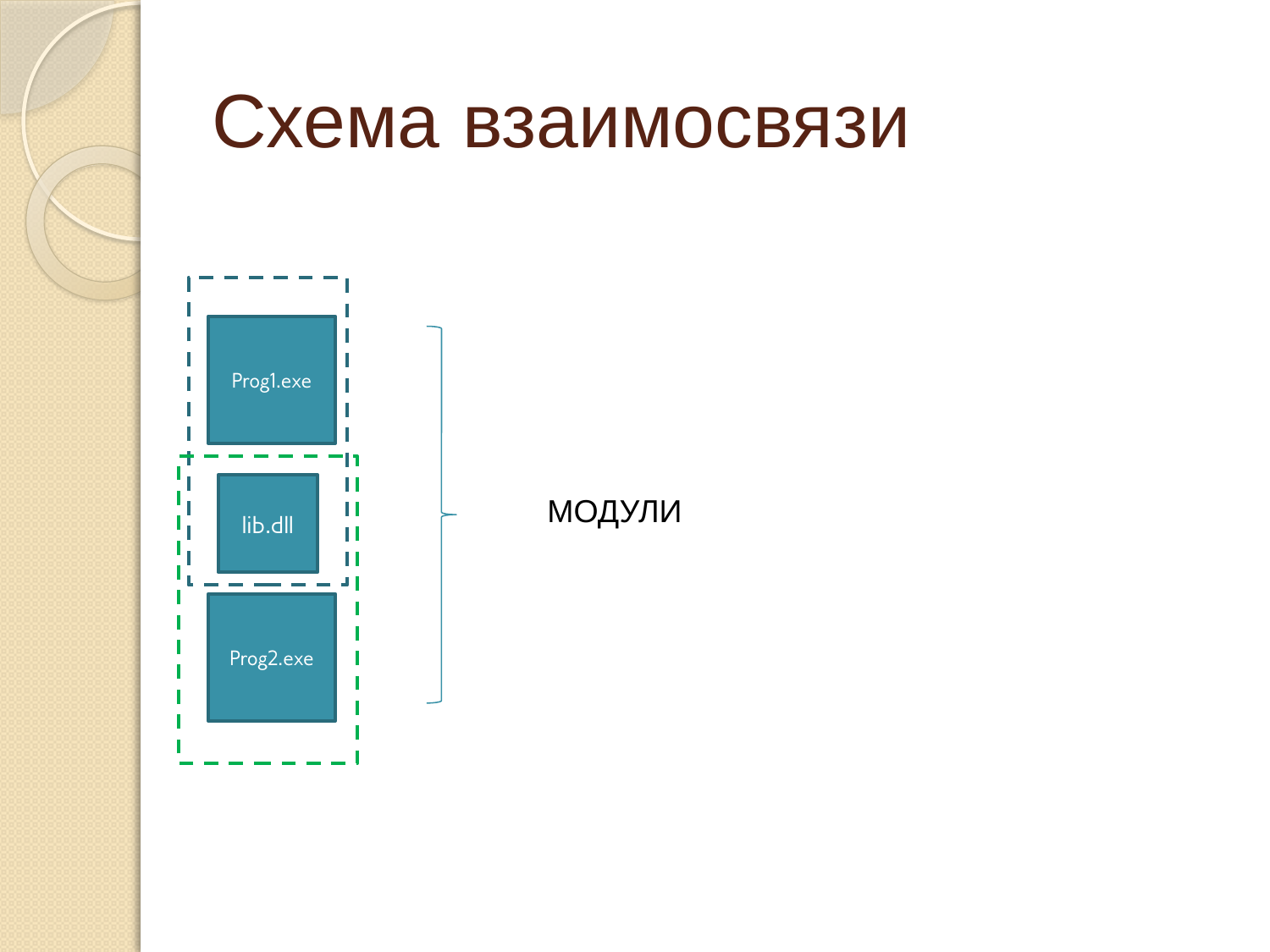

# Схема взаимосвязи

Prog1.exe

lib.dll
МОДУЛИ
Prog2.exe